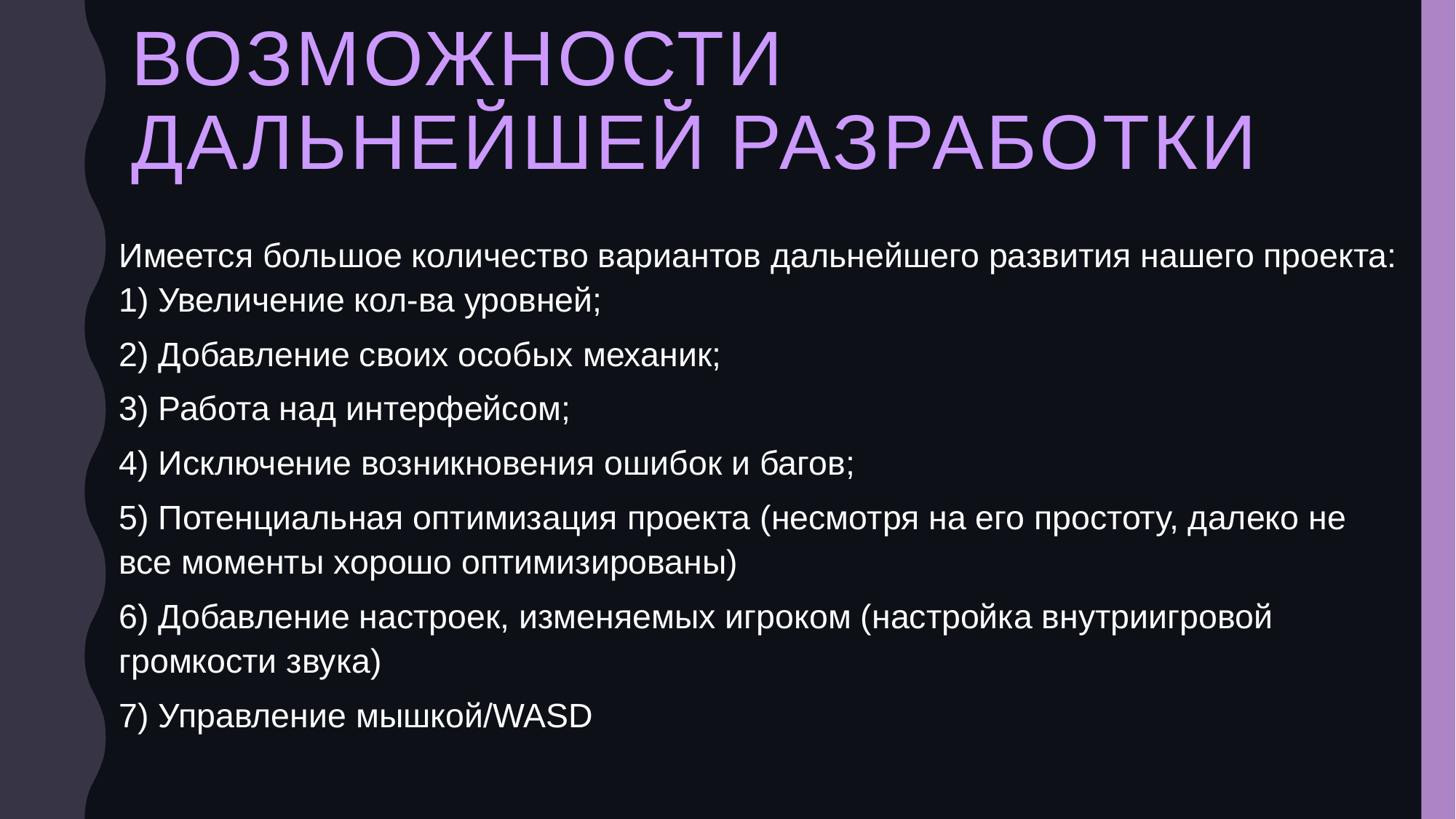

# Возможности дальнейшей разработки
Имеется большое количество вариантов дальнейшего развития нашего проекта:
1) Увеличение кол-ва уровней;
2) Добавление своих особых механик;
3) Работа над интерфейсом;
4) Исключение возникновения ошибок и багов;
5) Потенциальная оптимизация проекта (несмотря на его простоту, далеко не все моменты хорошо оптимизированы)
6) Добавление настроек, изменяемых игроком (настройка внутриигровой громкости звука)
7) Управление мышкой/WASD